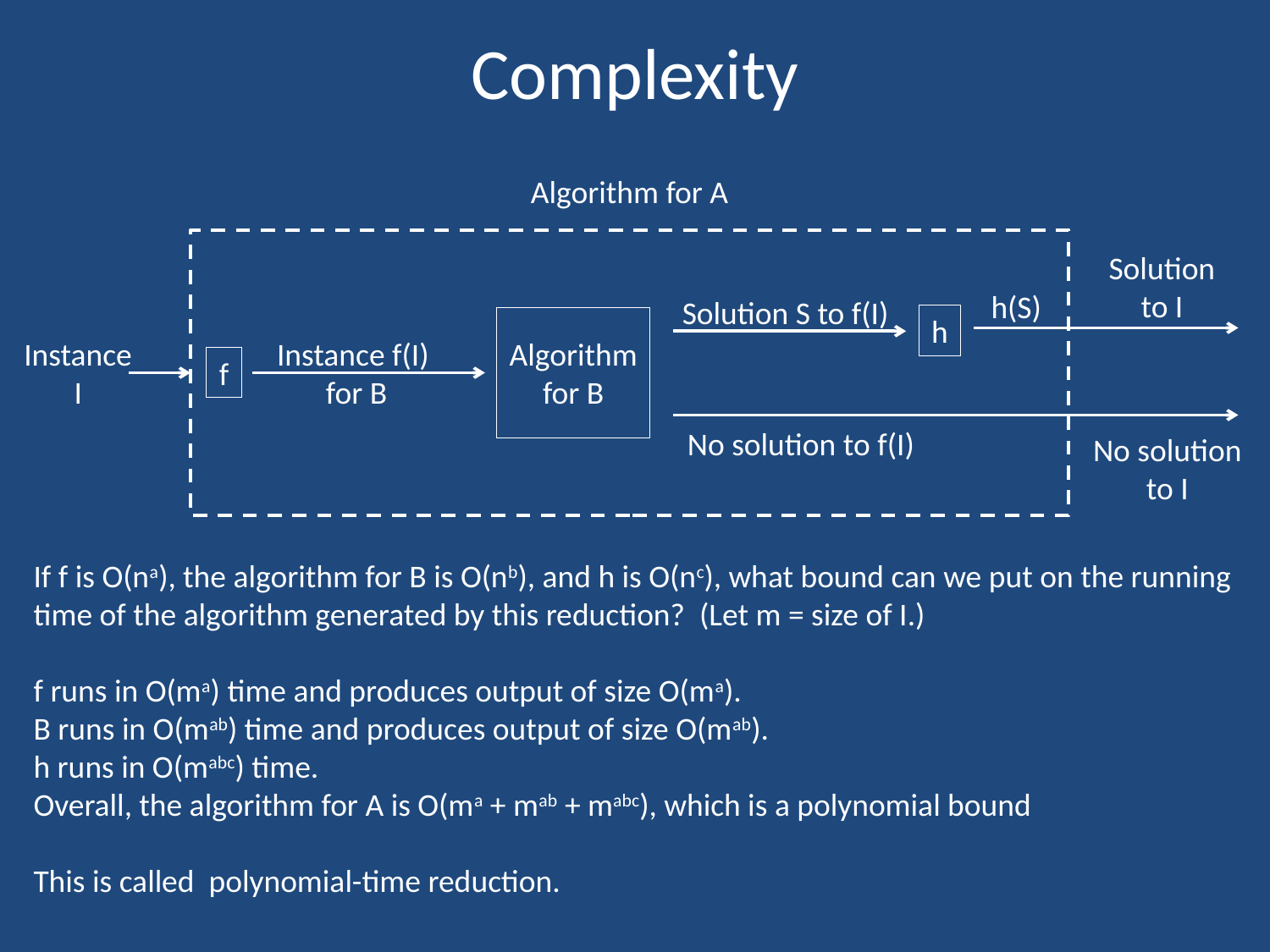

# Complexity
Algorithm for A

Solution
to I
h(S)
Solution S to f(I)

h

Algorithm
for B

Instance
I
Instance f(I)
for B
f
No solution to f(I)
No solution
to I
If f is O(na), the algorithm for B is O(nb), and h is O(nc), what bound can we put on the running time of the algorithm generated by this reduction?  (Let m = size of I.)

f runs in O(ma) time and produces output of size O(ma).
B runs in O(mab) time and produces output of size O(mab).
h runs in O(mabc) time.
Overall, the algorithm for A is O(ma + mab + mabc), which is a polynomial bound

This is called  polynomial-time reduction.